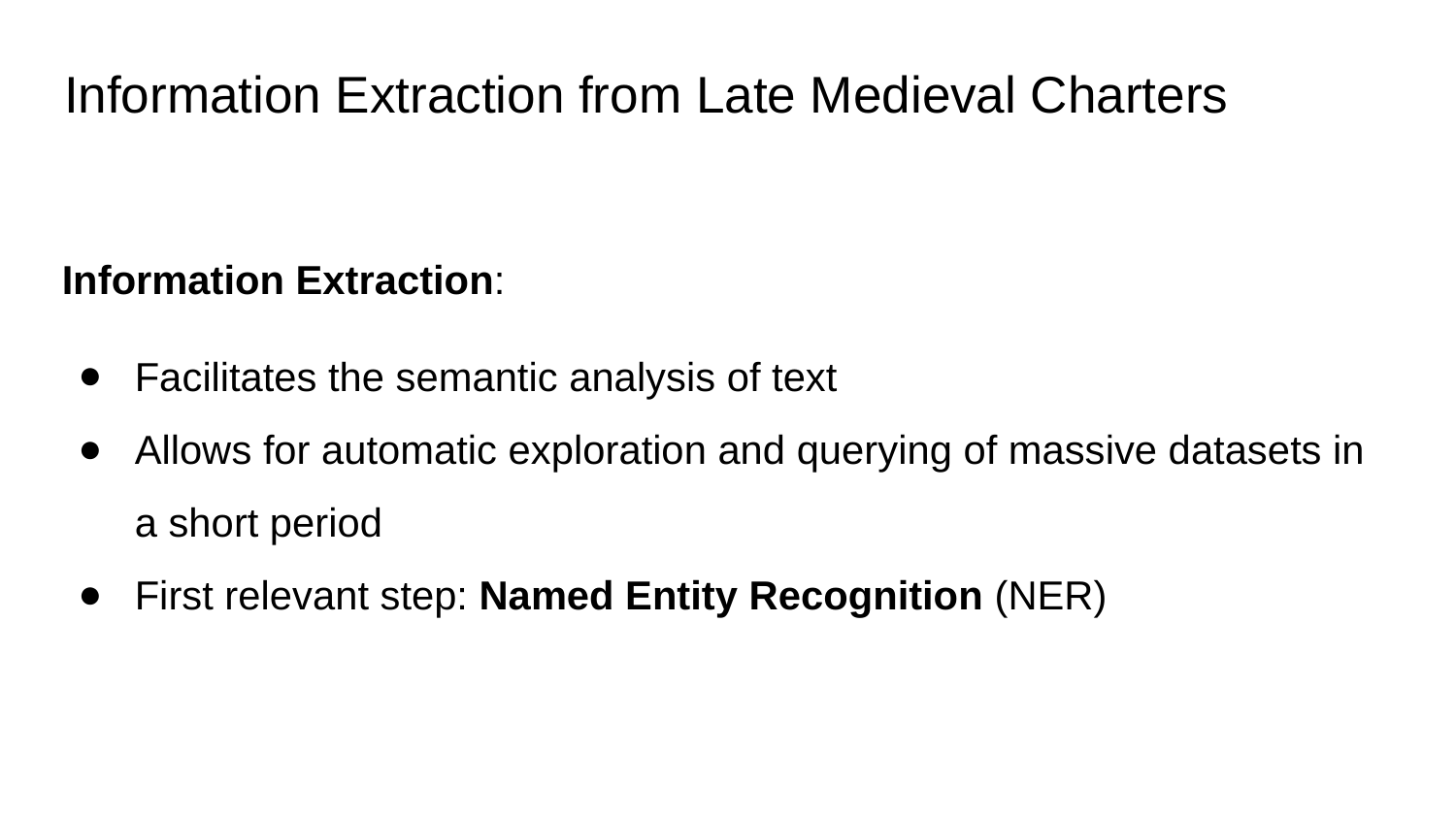

# Information Extraction from Late Medieval Charters
Information Extraction:
Facilitates the semantic analysis of text
Allows for automatic exploration and querying of massive datasets in a short period
First relevant step: Named Entity Recognition (NER)